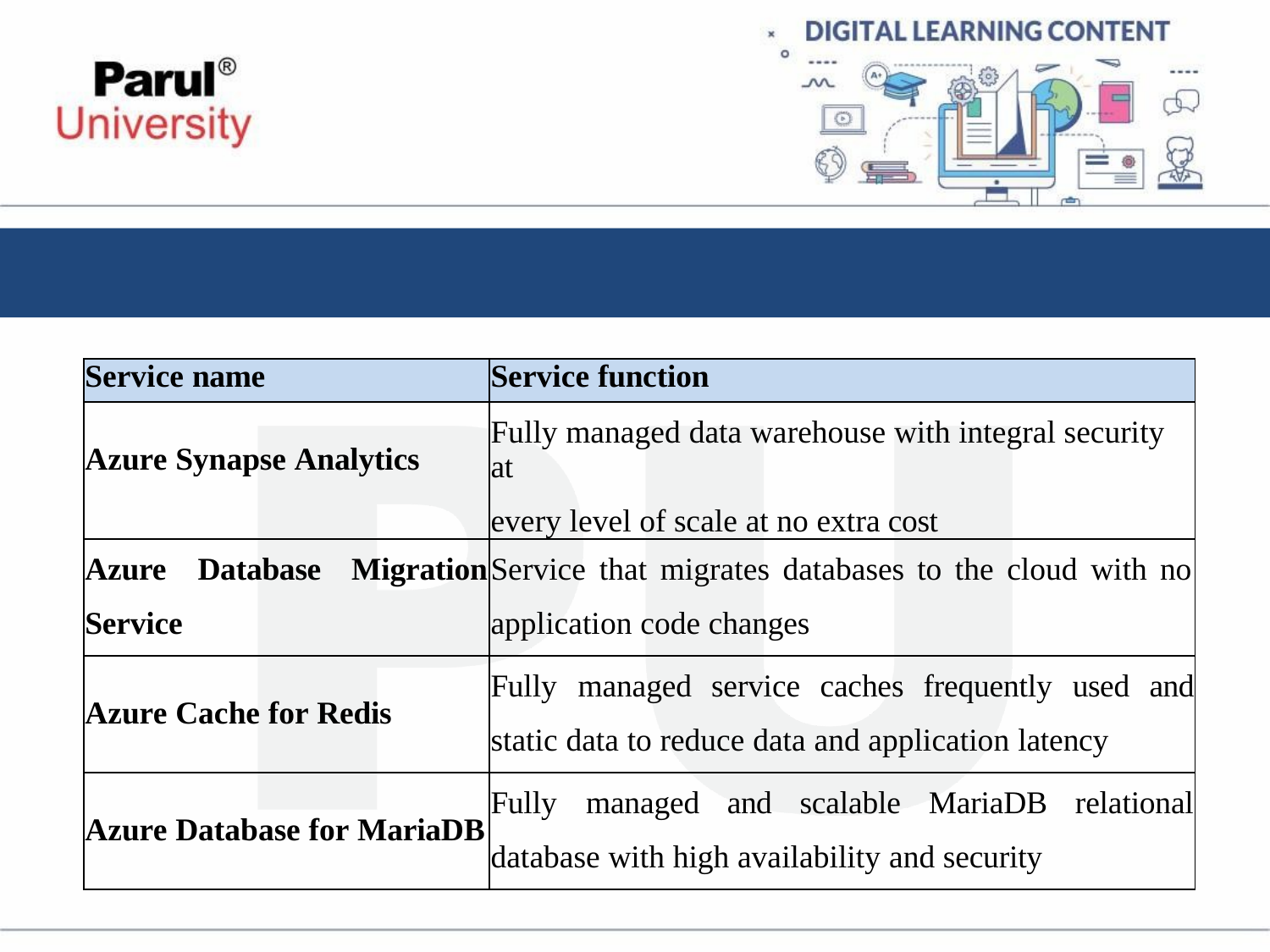

| Service name | Service function |
| --- | --- |
| Azure Synapse Analytics | Fully managed data warehouse with integral security at every level of scale at no extra cost |
| Azure Database Migration Service | Service that migrates databases to the cloud with no application code changes |
| Azure Cache for Redis | Fully managed service caches frequently used and static data to reduce data and application latency |
| Azure Database for MariaDB | Fully managed and scalable MariaDB relational database with high availability and security |